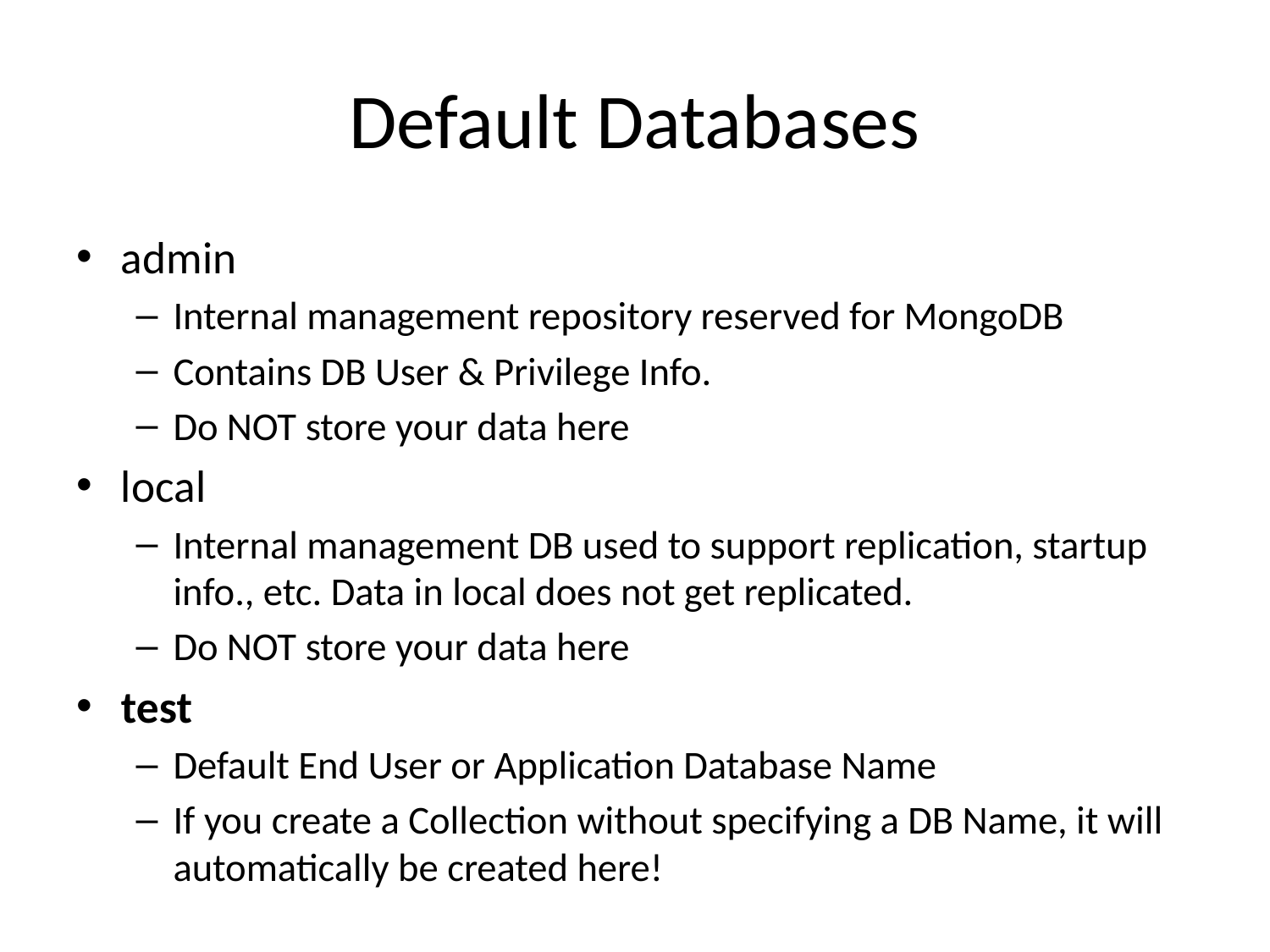

# Default Databases
admin
Internal management repository reserved for MongoDB
Contains DB User & Privilege Info.
Do NOT store your data here
local
Internal management DB used to support replication, startup info., etc. Data in local does not get replicated.
Do NOT store your data here
test
Default End User or Application Database Name
If you create a Collection without specifying a DB Name, it will automatically be created here!